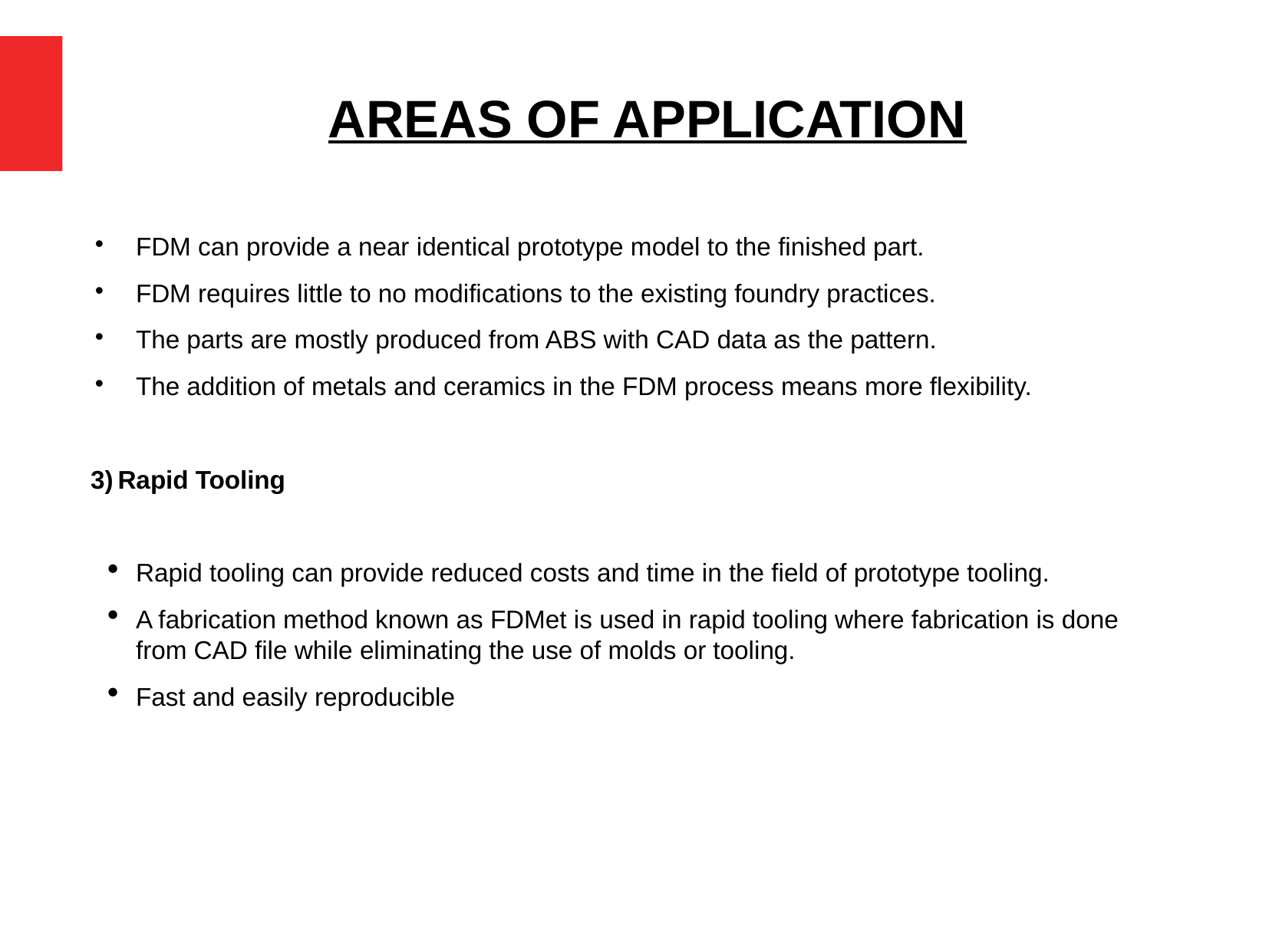

# AREAS OF APPLICATION
FDM can provide a near identical prototype model to the finished part.
FDM requires little to no modifications to the existing foundry practices.
The parts are mostly produced from ABS with CAD data as the pattern.
The addition of metals and ceramics in the FDM process means more flexibility.

Rapid Tooling

Rapid tooling can provide reduced costs and time in the field of prototype tooling.
A fabrication method known as FDMet is used in rapid tooling where fabrication is done from CAD file while eliminating the use of molds or tooling.
Fast and easily reproducible